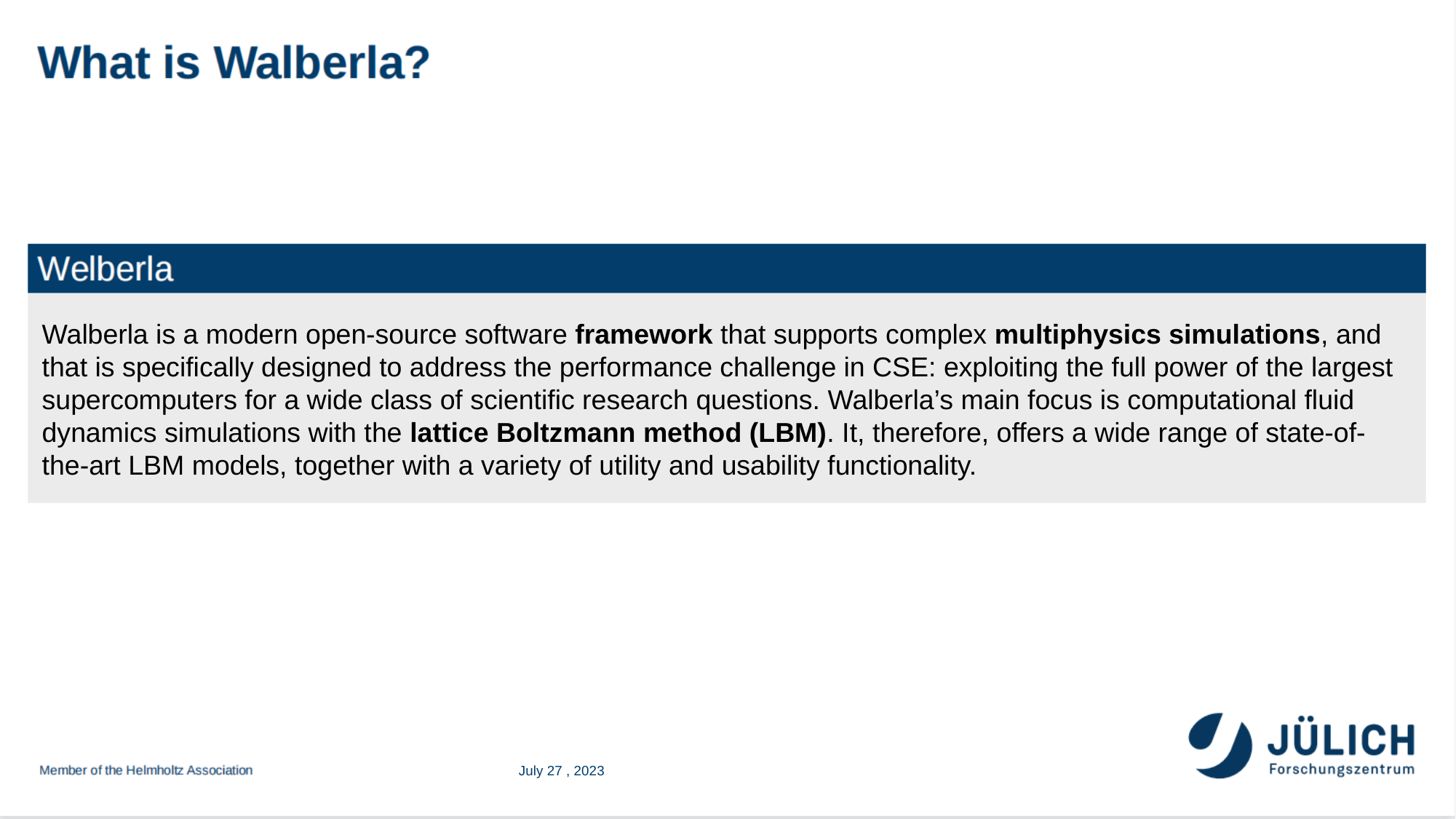

Walberla is a modern open-source software framework that supports complex multiphysics simulations, and that is specifically designed to address the performance challenge in CSE: exploiting the full power of the largest supercomputers for a wide class of scientific research questions. Walberla’s main focus is computational fluid dynamics simulations with the lattice Boltzmann method (LBM). It, therefore, offers a wide range of state-of-the-art LBM models, together with a variety of utility and usability functionality.

 July 27 , 2023